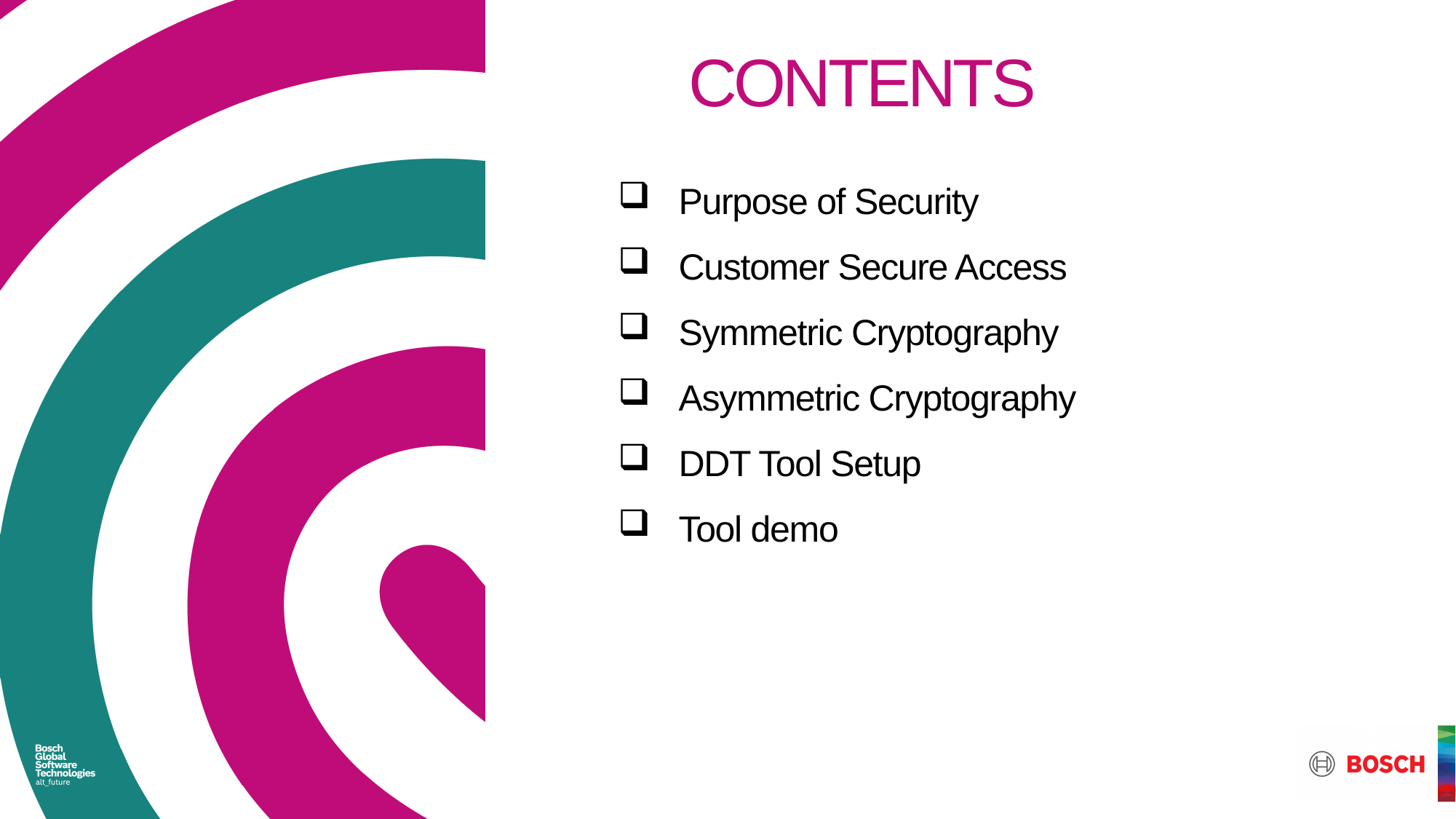

CONTENTS
Purpose of Security
Customer Secure Access
Symmetric Cryptography
Asymmetric Cryptography
DDT Tool Setup
Tool demo